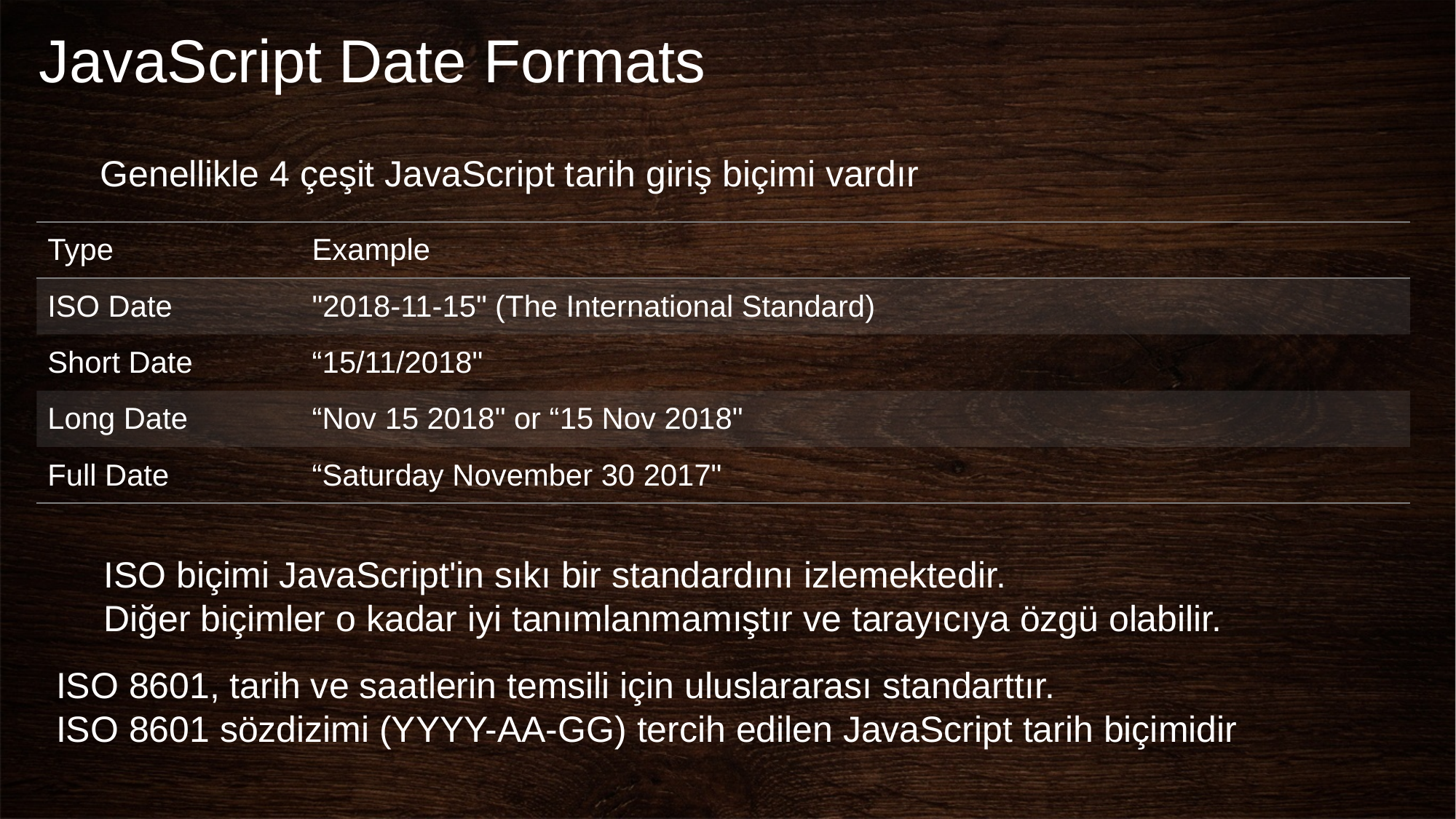

# JavaScript Date Formats
Genellikle 4 çeşit JavaScript tarih giriş biçimi vardır
| Type | Example |
| --- | --- |
| ISO Date | "2018-11-15" (The International Standard) |
| Short Date | “15/11/2018" |
| Long Date | “Nov 15 2018" or “15 Nov 2018" |
| Full Date | “Saturday November 30 2017" |
ISO biçimi JavaScript'in sıkı bir standardını izlemektedir.
Diğer biçimler o kadar iyi tanımlanmamıştır ve tarayıcıya özgü olabilir.
ISO 8601, tarih ve saatlerin temsili için uluslararası standarttır.
ISO 8601 sözdizimi (YYYY-AA-GG) tercih edilen JavaScript tarih biçimidir